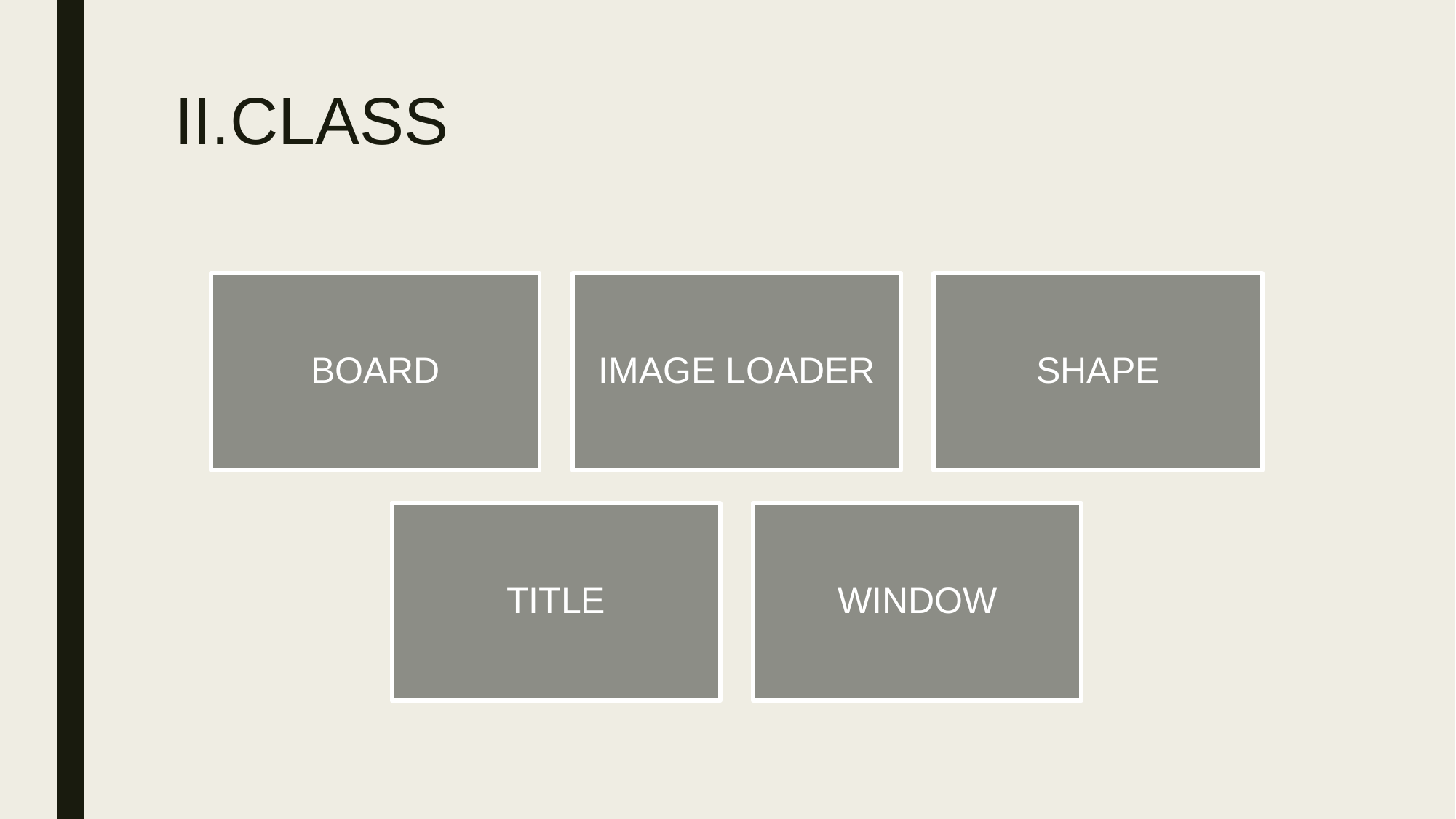

# II.CLASS
BOARD
IMAGE LOADER
SHAPE
TITLE
WINDOW